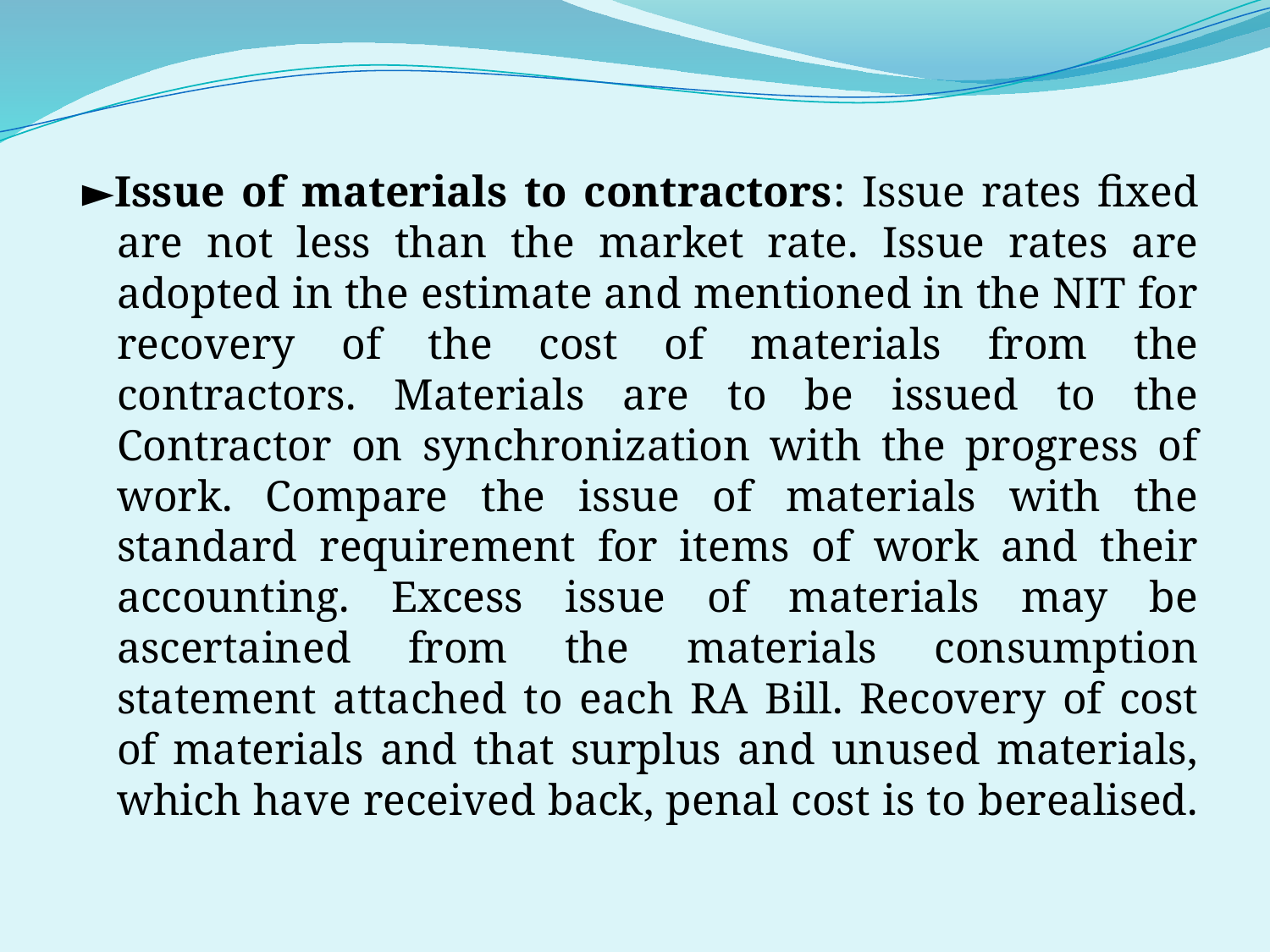

►Issue of materials to contractors: Issue rates fixed are not less than the market rate. Issue rates are adopted in the estimate and mentioned in the NIT for recovery of the cost of materials from the contractors. Materials are to be issued to the Contractor on synchronization with the progress of work. Compare the issue of materials with the standard requirement for items of work and their accounting. Excess issue of materials may be ascertained from the materials consumption statement attached to each RA Bill. Recovery of cost of materials and that surplus and unused materials, which have received back, penal cost is to berealised.